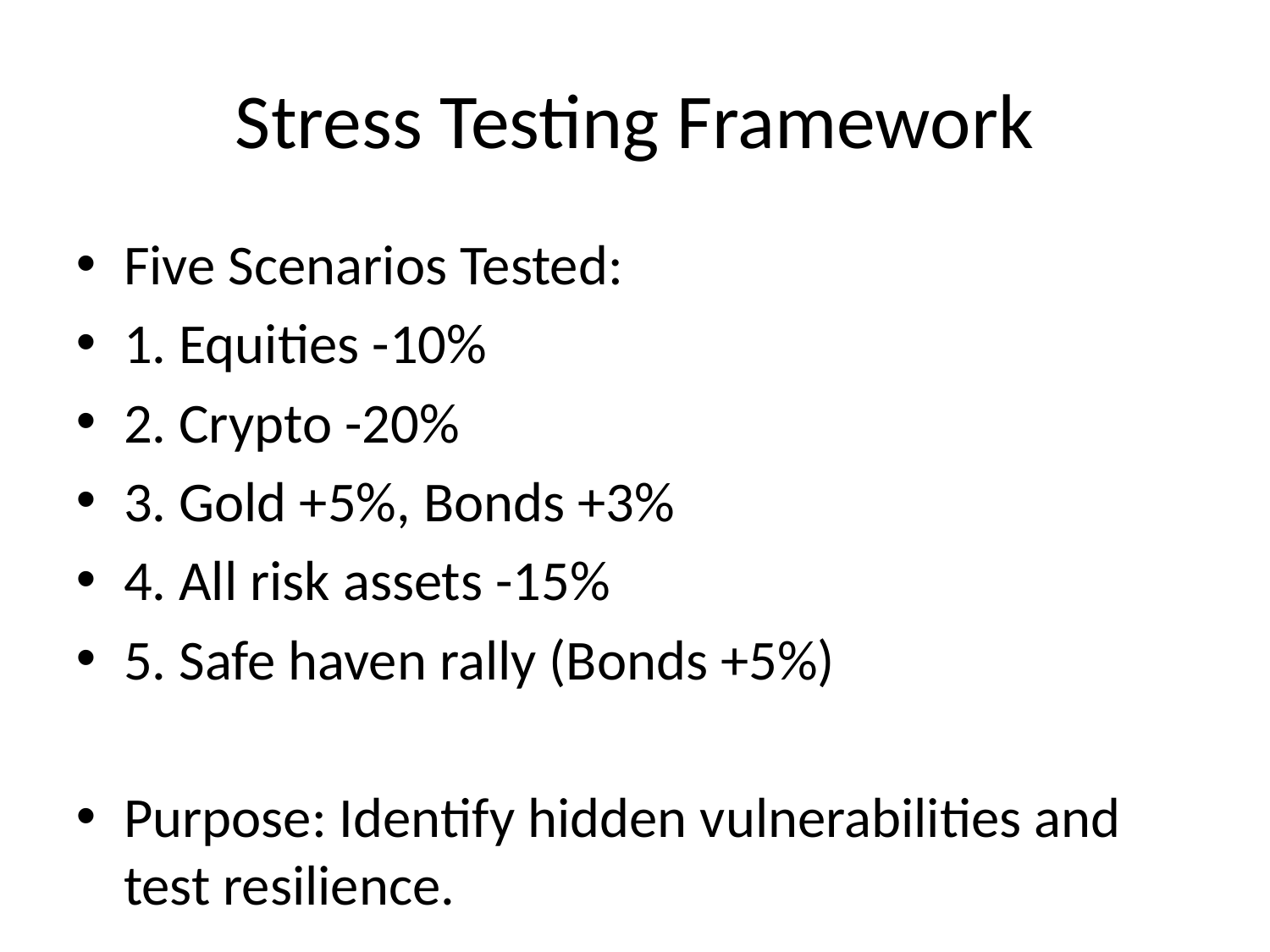

# Stress Testing Framework
Five Scenarios Tested:
1. Equities -10%
2. Crypto -20%
3. Gold +5%, Bonds +3%
4. All risk assets -15%
5. Safe haven rally (Bonds +5%)

Purpose: Identify hidden vulnerabilities and test resilience.